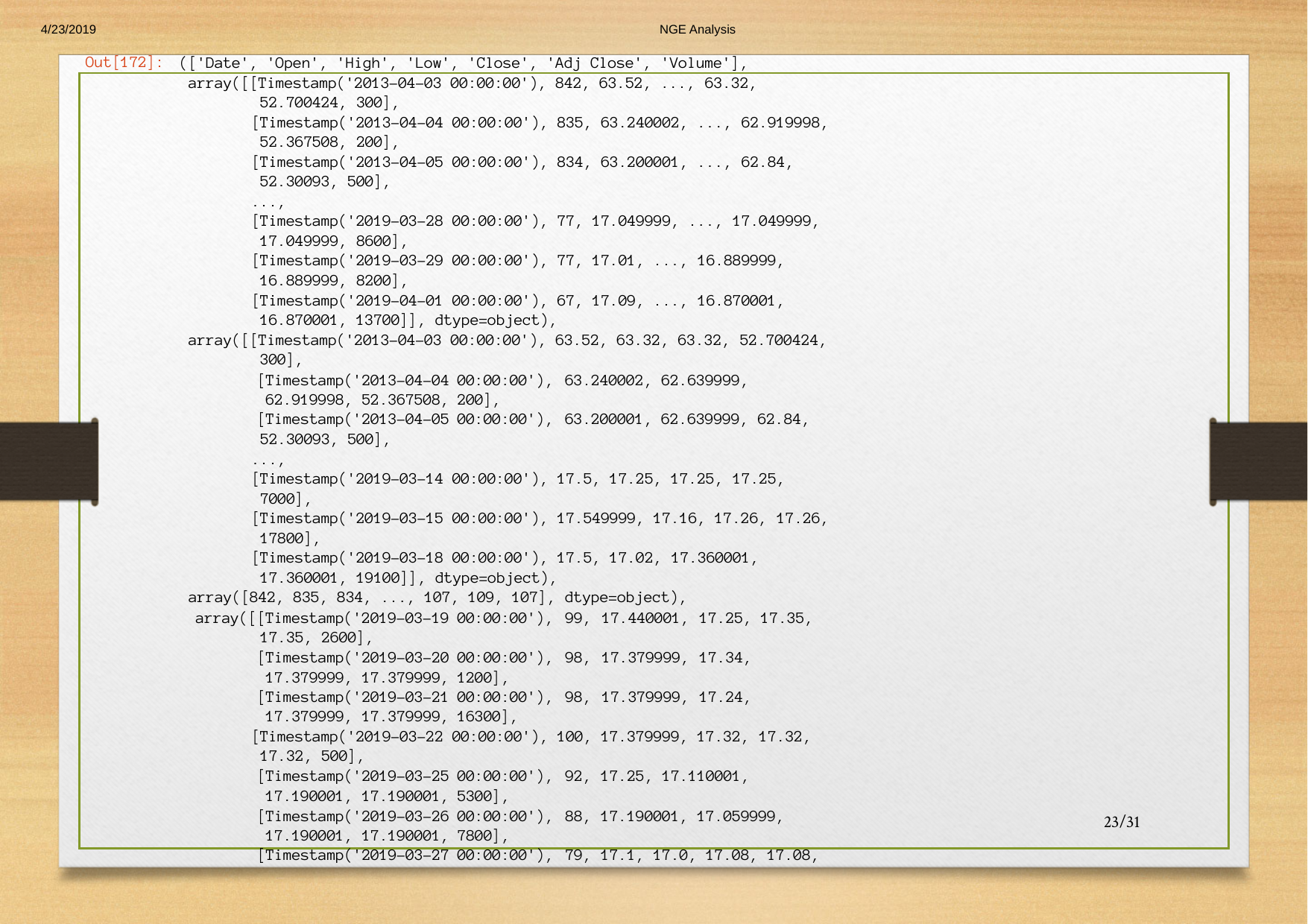

4/23/2019
NGE Analysis
Out[172]:
(['Date', 'Open', 'High', 'Low', 'Close', 'Adj Close', 'Volume'],
array([[Timestamp('2013-04-03 00:00:00'), 842, 63.52, ..., 63.32,
52.700424, 300],
[Timestamp('2013-04-04 00:00:00'), 835, 63.240002, ..., 62.919998,
52.367508, 200],
[Timestamp('2013-04-05 00:00:00'), 834, 63.200001, ..., 62.84,
52.30093, 500],
...,
[Timestamp('2019-03-28 00:00:00'), 77, 17.049999, ..., 17.049999,
17.049999, 8600],
[Timestamp('2019-03-29 00:00:00'), 77, 17.01, ..., 16.889999,
16.889999, 8200],
[Timestamp('2019-04-01 00:00:00'), 67, 17.09, ..., 16.870001,
16.870001, 13700]], dtype=object),
array([[Timestamp('2013-04-03 00:00:00'), 63.52, 63.32, 63.32, 52.700424,
300],
| [Timestamp('2013-04-04 | 00:00:00'), | 63.240002, 62.639999, |
| --- | --- | --- |
| 62.919998, 52.367508, | 200], |  |
| [Timestamp('2013-04-05 | 00:00:00'), | 63.200001, 62.639999, 62.84, |
52.30093, 500],
...,
[Timestamp('2019-03-14 00:00:00'), 17.5, 17.25, 17.25, 17.25,
7000],
[Timestamp('2019-03-15 00:00:00'), 17.549999, 17.16, 17.26, 17.26,
17800],
[Timestamp('2019-03-18 00:00:00'), 17.5, 17.02, 17.360001,
17.360001, 19100]], dtype=object),
array([842, 835, 834, ..., 107, 109, 107], dtype=object),
| array([[Timestamp('2019-03-19 | 00:00:00'), | 99, | 17.440001, | 17.25, 17.35, |
| --- | --- | --- | --- | --- |
| 17.35, 2600], |  |  |  |  |
| [Timestamp('2019-03-20 | 00:00:00'), | 98, | 17.379999, | 17.34, |
| 17.379999, 17.379999, | 1200], |  |  |  |
| [Timestamp('2019-03-21 | 00:00:00'), | 98, | 17.379999, | 17.24, |
| 17.379999, 17.379999, | 16300], |  |  |  |
[Timestamp('2019-03-22 00:00:00'), 100, 17.379999, 17.32, 17.32,
17.32, 500],
| [Timestamp('2019-03-25 | 00:00:00'), | 92, | 17.25, 17.110001, |
| --- | --- | --- | --- |
| 17.190001, 17.190001, | 5300], |  |  |
| [Timestamp('2019-03-26 | 00:00:00'), | 88, | 17.190001, 17.059999, |
| 17.190001, 17.190001, | 7800], |  |  |
| [Timestamp('2019-03-27 | 00:00:00'), | 79, | 17.1, 17.0, 17.08, 17.08, |
23/31